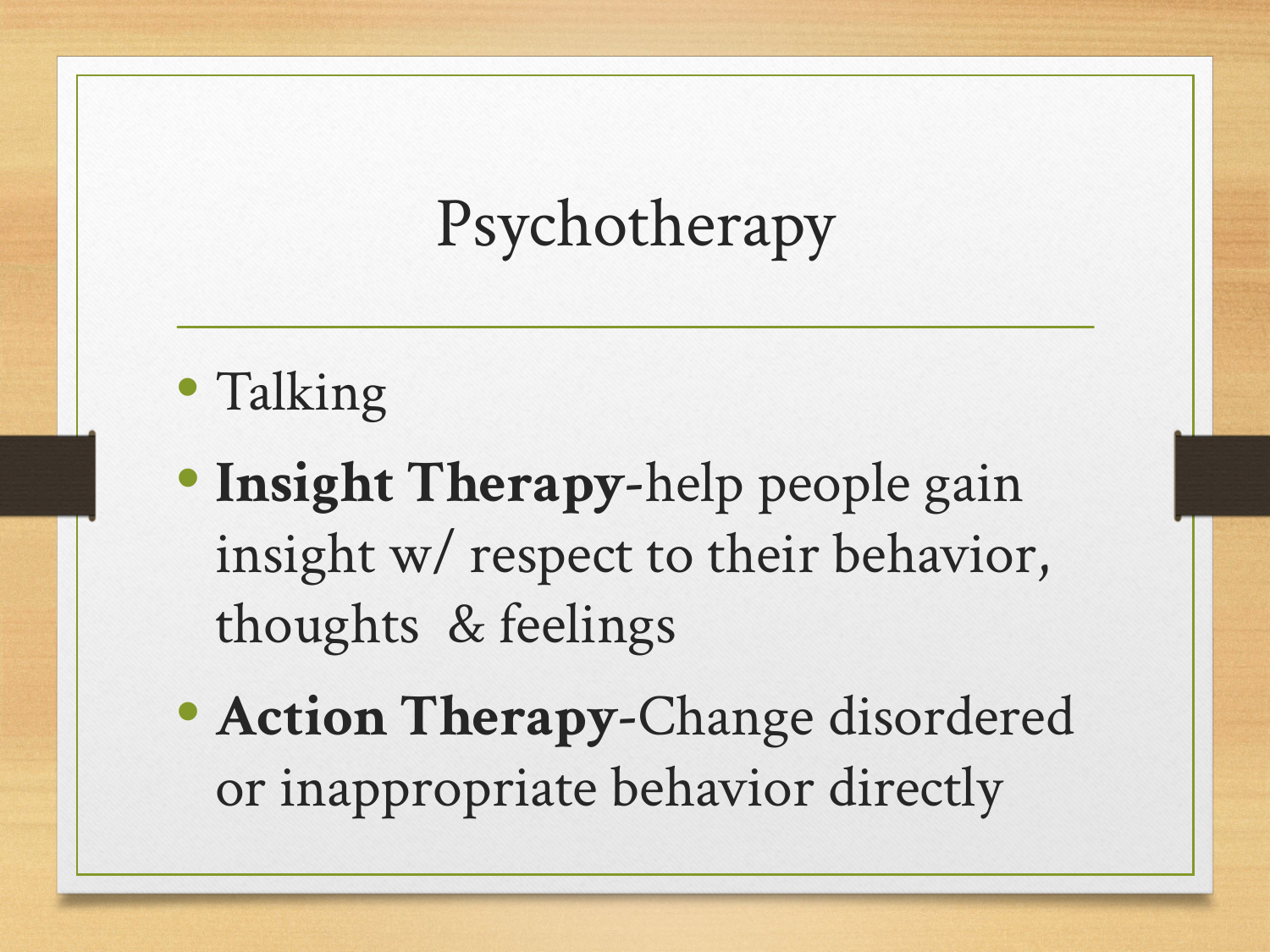

# Psychotherapy
Talking
Insight Therapy-help people gain insight w/ respect to their behavior, thoughts  & feelings
Action Therapy-Change disordered or inappropriate behavior directly